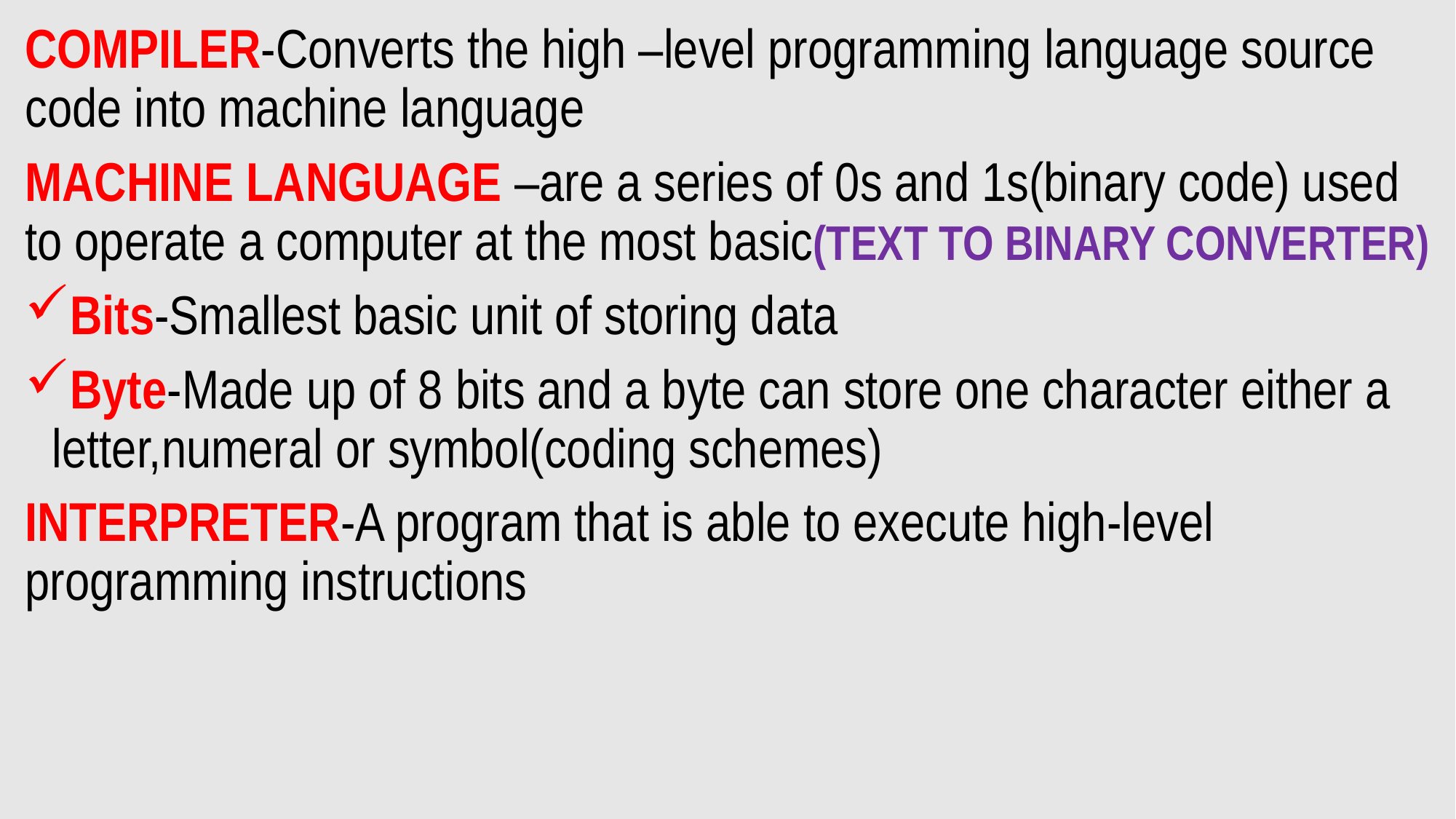

COMPILER-Converts the high –level programming language source code into machine language
MACHINE LANGUAGE –are a series of 0s and 1s(binary code) used to operate a computer at the most basic(TEXT TO BINARY CONVERTER)
Bits-Smallest basic unit of storing data
Byte-Made up of 8 bits and a byte can store one character either a letter,numeral or symbol(coding schemes)
INTERPRETER-A program that is able to execute high-level programming instructions